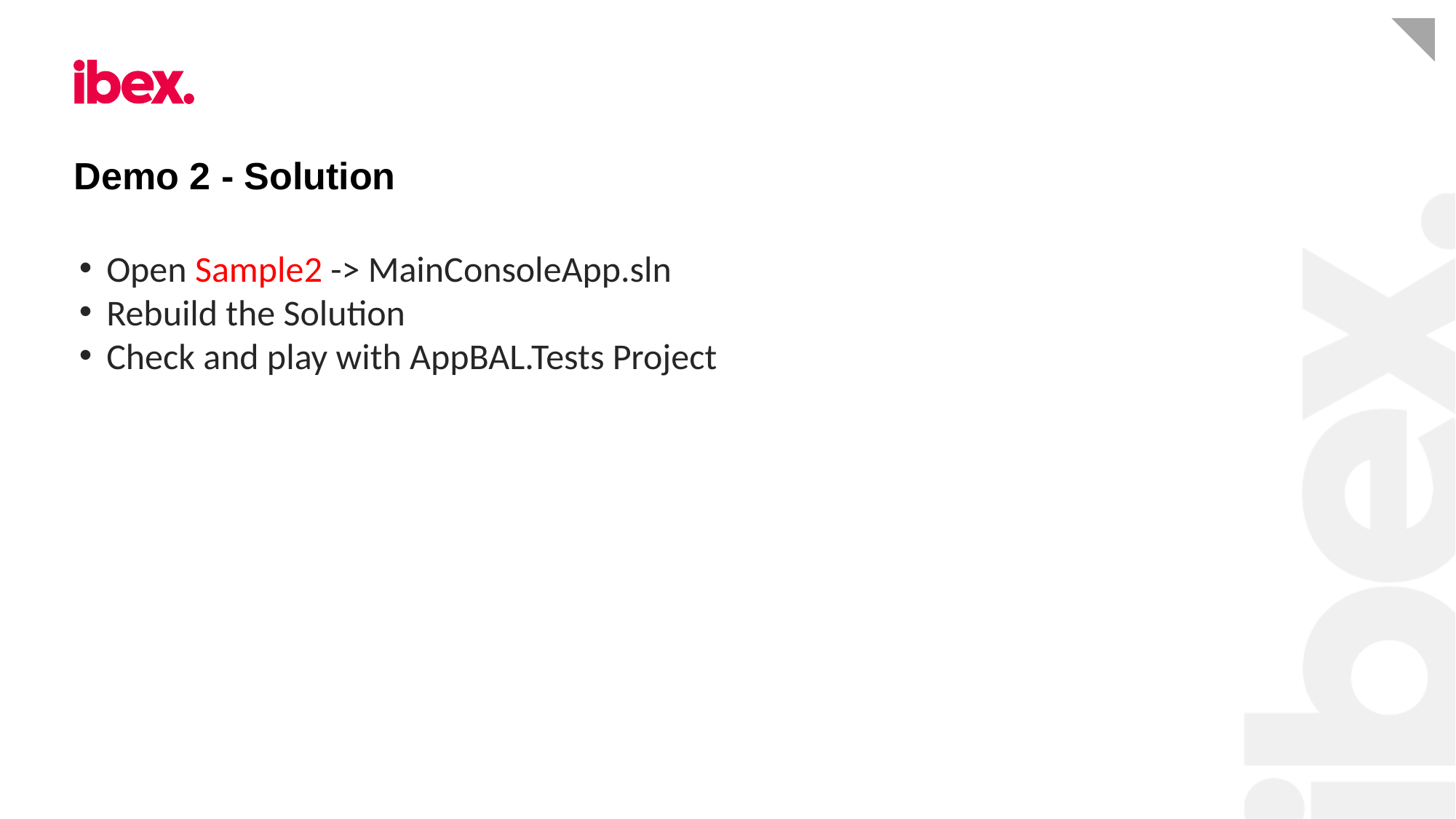

# Demo 2 - Solution
Open Sample2 -> MainConsoleApp.sln
Rebuild the Solution
Check and play with AppBAL.Tests Project